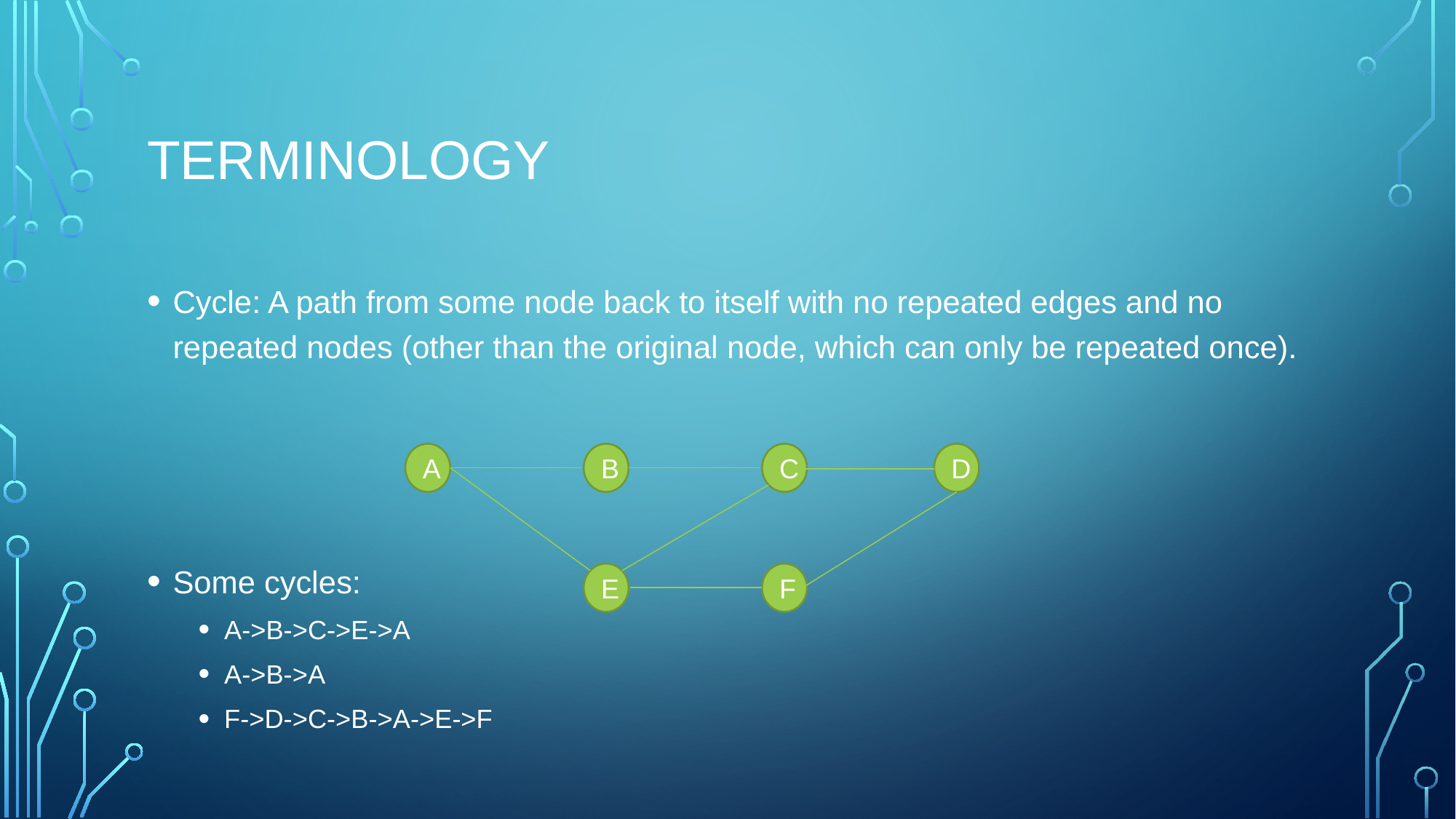

# Terminology
Cycle: A path from some node back to itself with no repeated edges and no repeated nodes (other than the original node, which can only be repeated once).

Some cycles:
A->B->C->E->A
A->B->A
F->D->C->B->A->E->F

A
B
C
D
E
F